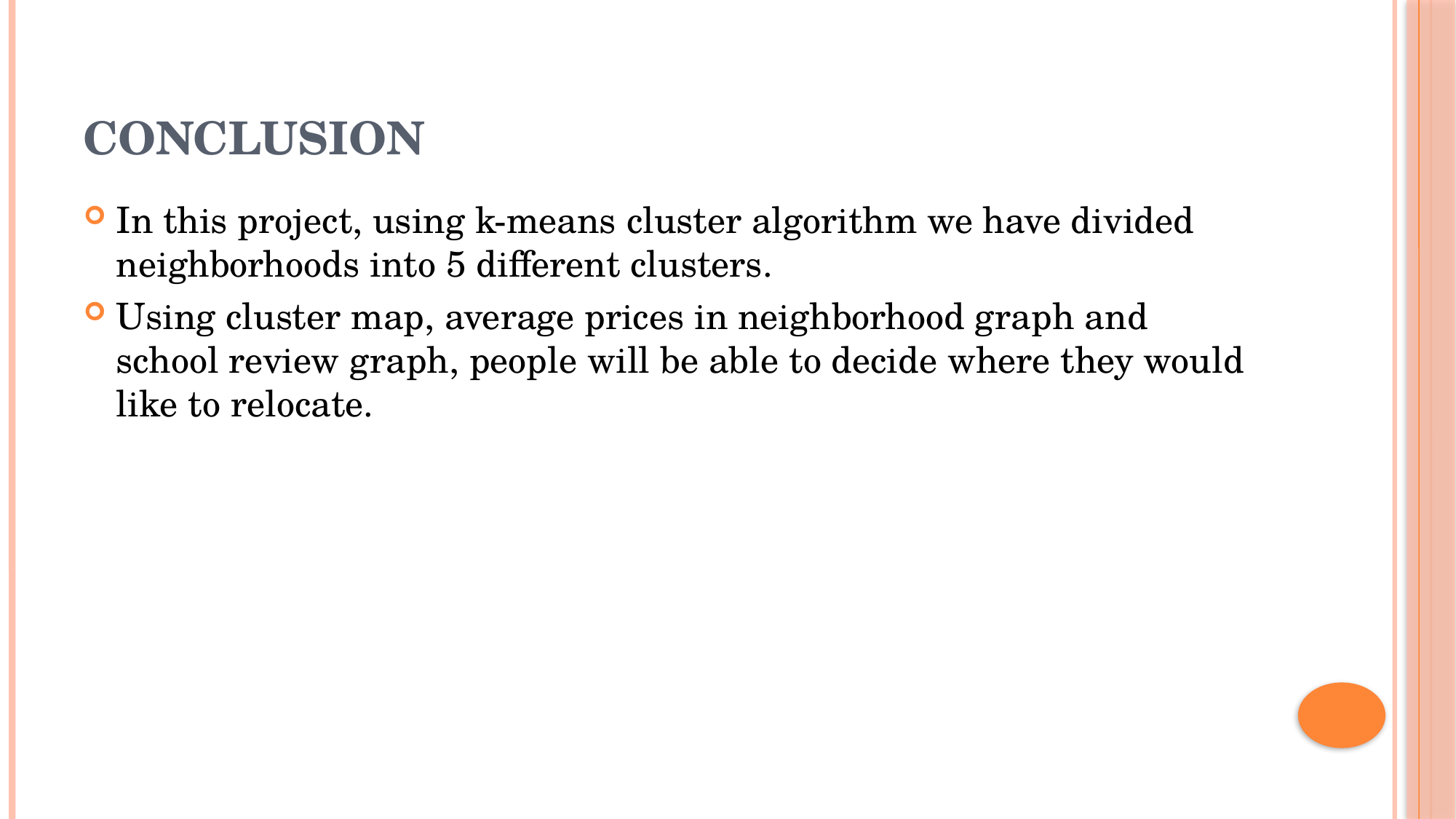

# conclusion
In this project, using k-means cluster algorithm we have divided neighborhoods into 5 different clusters.
Using cluster map, average prices in neighborhood graph and school review graph, people will be able to decide where they would like to relocate.